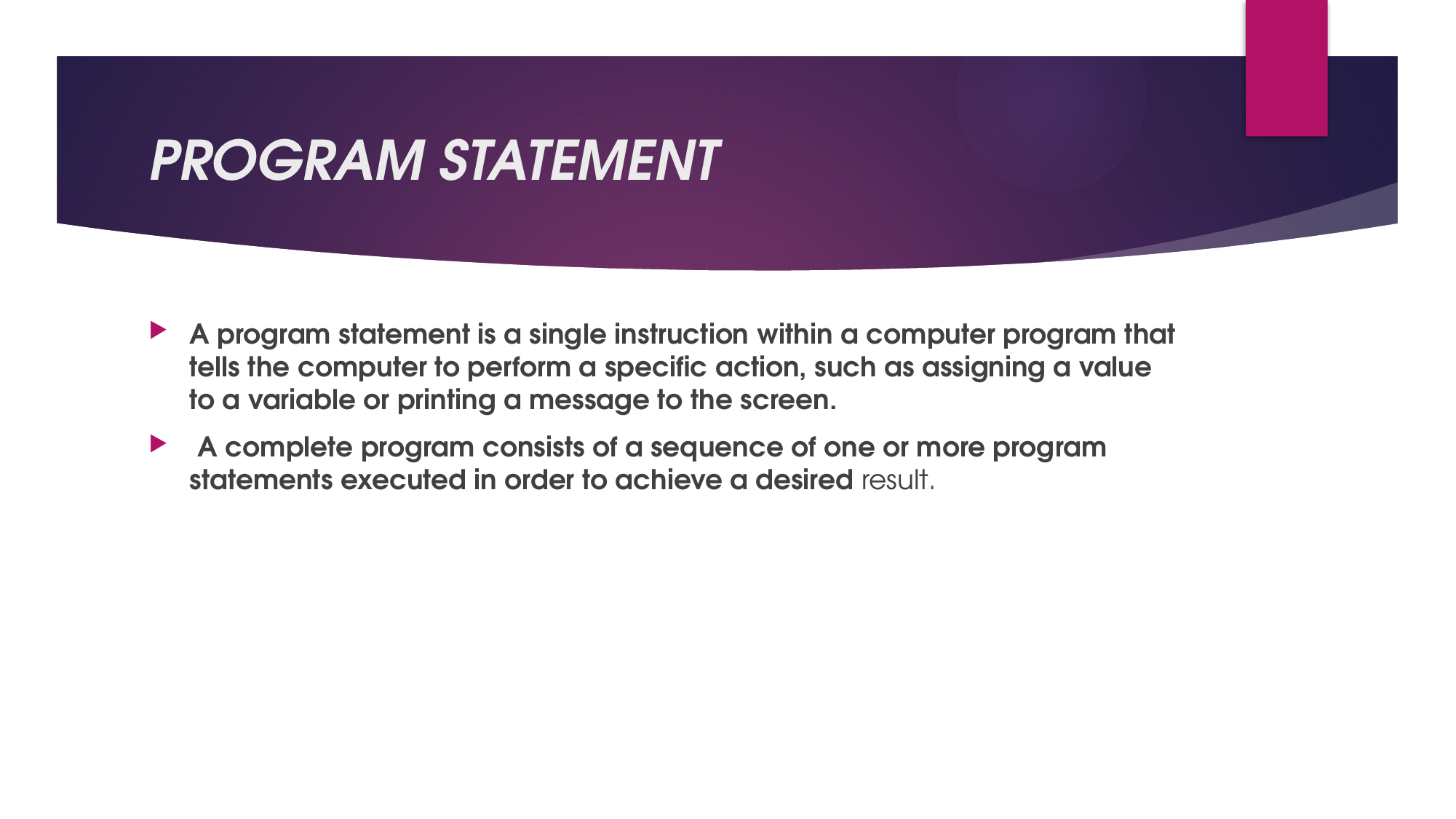

# PROGRAM STATEMENT
A program statement is a single instruction within a computer program that tells the computer to perform a specific action, such as assigning a value to a variable or printing a message to the screen.
 A complete program consists of a sequence of one or more program statements executed in order to achieve a desired result.